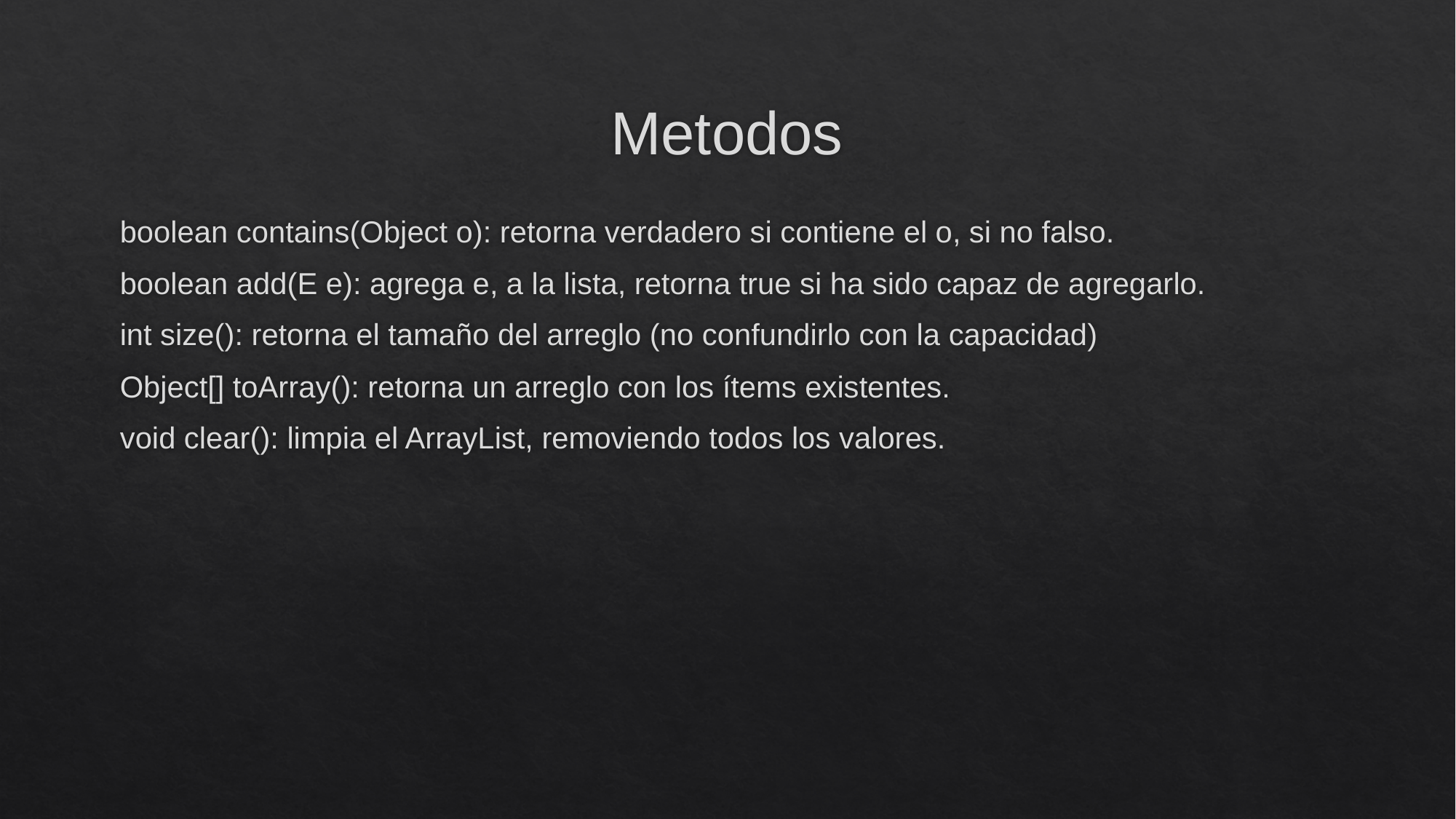

# Metodos
boolean contains(Object o): retorna verdadero si contiene el o, si no falso.
boolean add(E e): agrega e, a la lista, retorna true si ha sido capaz de agregarlo.
int size(): retorna el tamaño del arreglo (no confundirlo con la capacidad)
Object[] toArray(): retorna un arreglo con los ítems existentes.
void clear(): limpia el ArrayList, removiendo todos los valores.